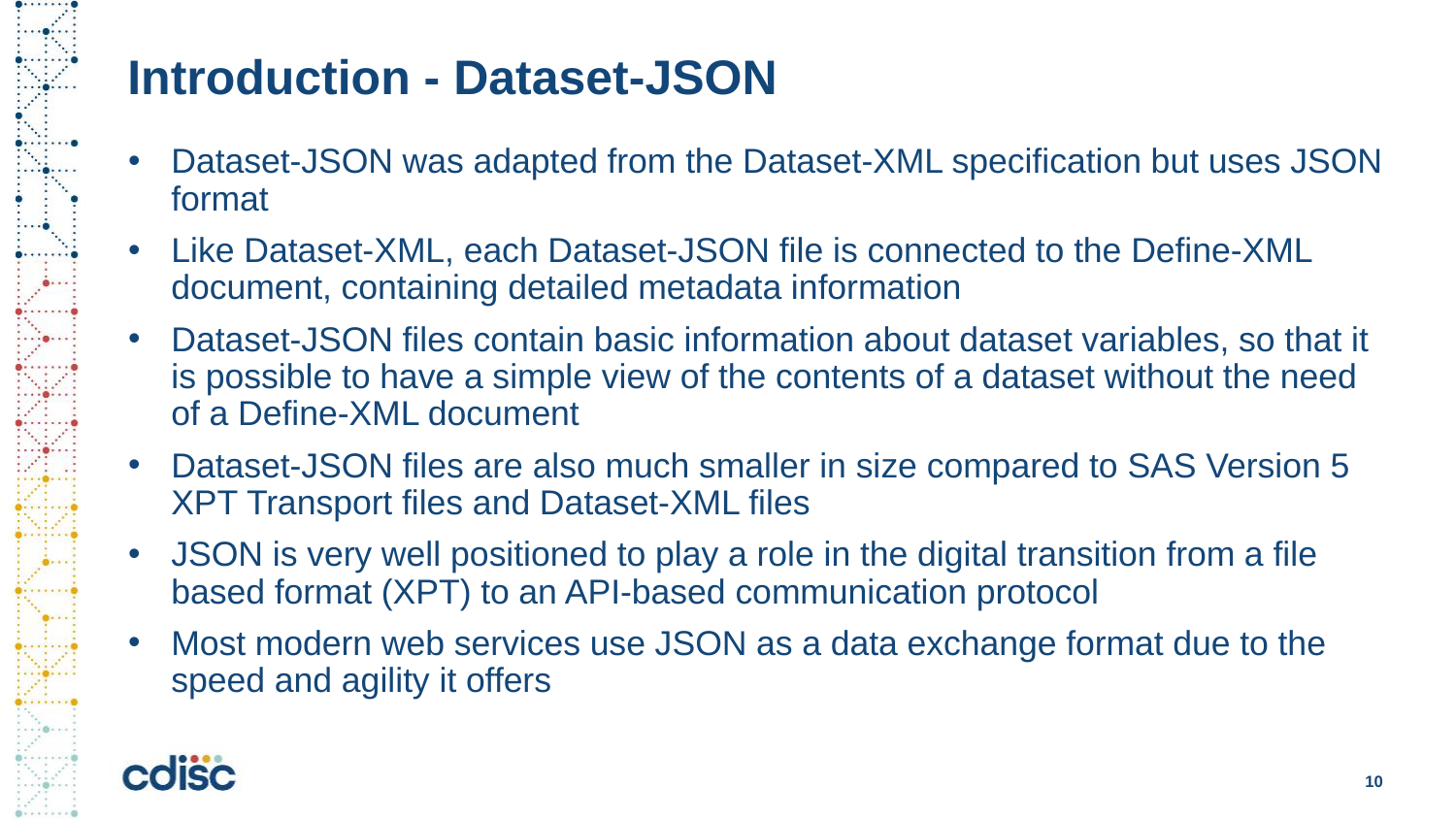

# Introduction - Dataset-JSON
Dataset-JSON was adapted from the Dataset-XML specification but uses JSON format
Like Dataset-XML, each Dataset-JSON file is connected to the Define-XML document, containing detailed metadata information
Dataset-JSON files contain basic information about dataset variables, so that it is possible to have a simple view of the contents of a dataset without the need of a Define-XML document
Dataset-JSON files are also much smaller in size compared to SAS Version 5 XPT Transport files and Dataset-XML files
JSON is very well positioned to play a role in the digital transition from a file based format (XPT) to an API-based communication protocol
Most modern web services use JSON as a data exchange format due to the speed and agility it offers

10